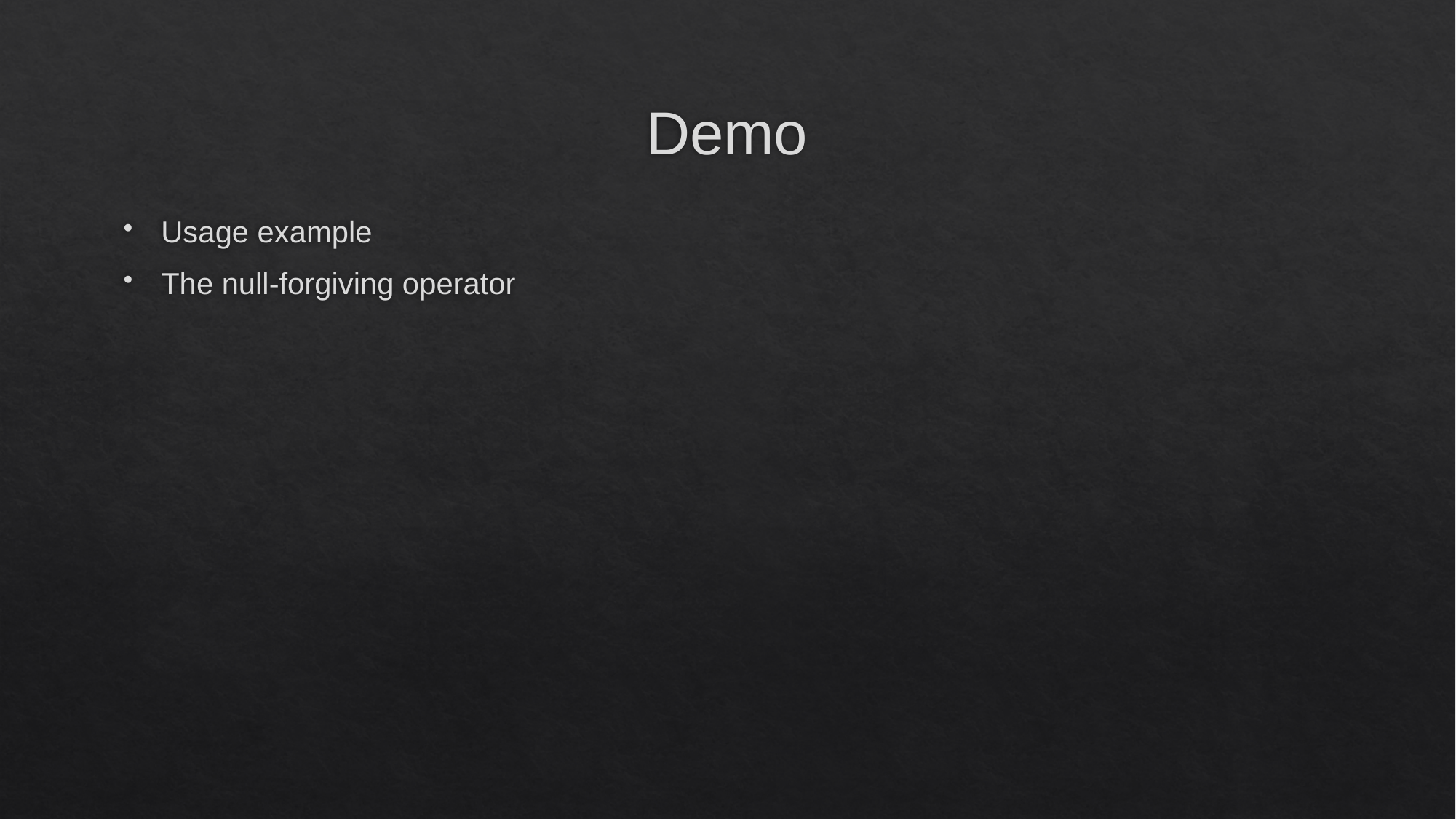

# Demo
Usage example
The null-forgiving operator